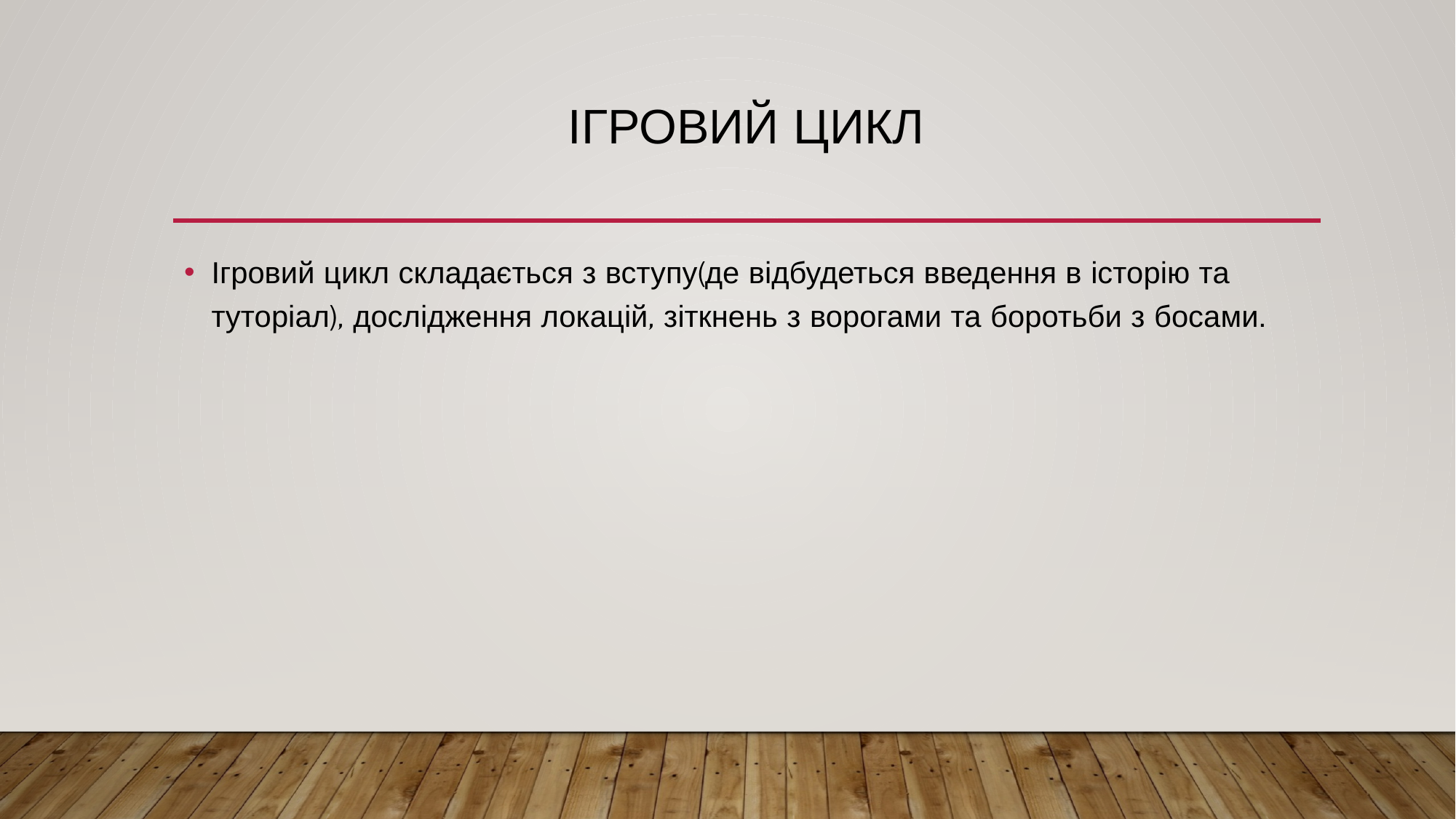

# Ігровий цикл
Ігровий цикл складається з вступу(де відбудеться введення в історію та туторіал), дослідження локацій, зіткнень з ворогами та боротьби з босами.